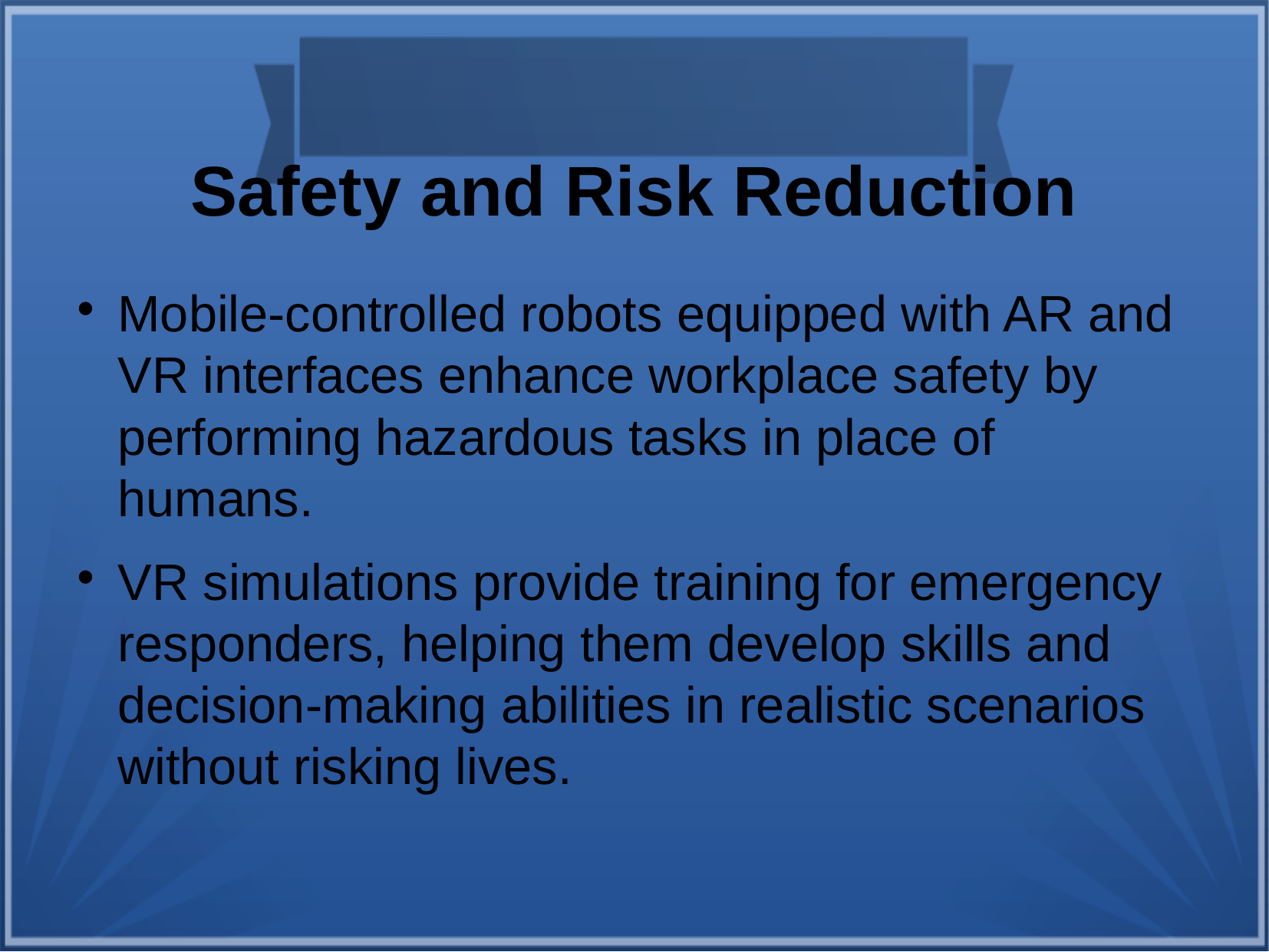

Safety and Risk Reduction
Mobile-controlled robots equipped with AR and VR interfaces enhance workplace safety by performing hazardous tasks in place of humans.
VR simulations provide training for emergency responders, helping them develop skills and decision-making abilities in realistic scenarios without risking lives.